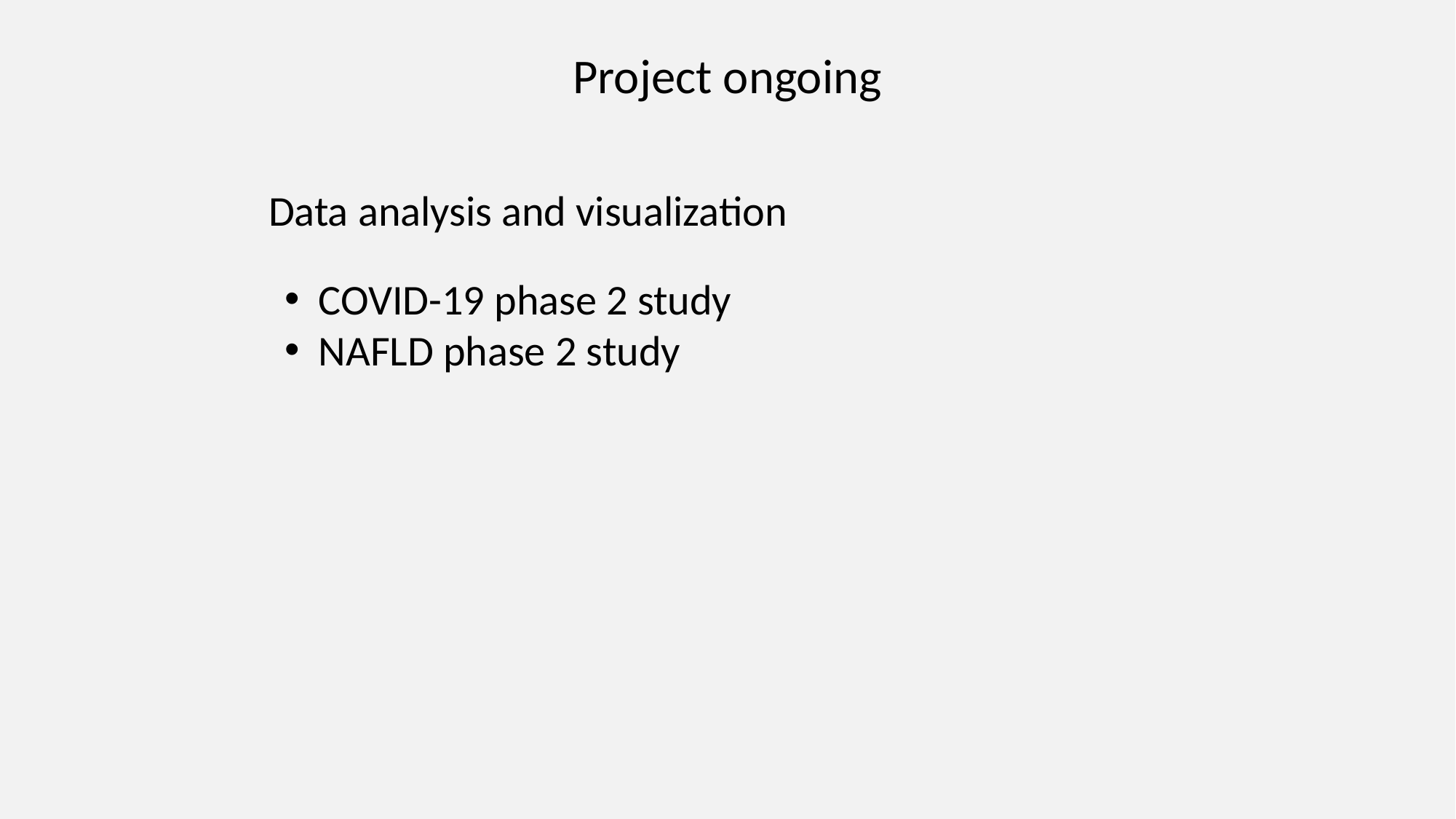

Project ongoing
Data analysis and visualization
COVID-19 phase 2 study
NAFLD phase 2 study